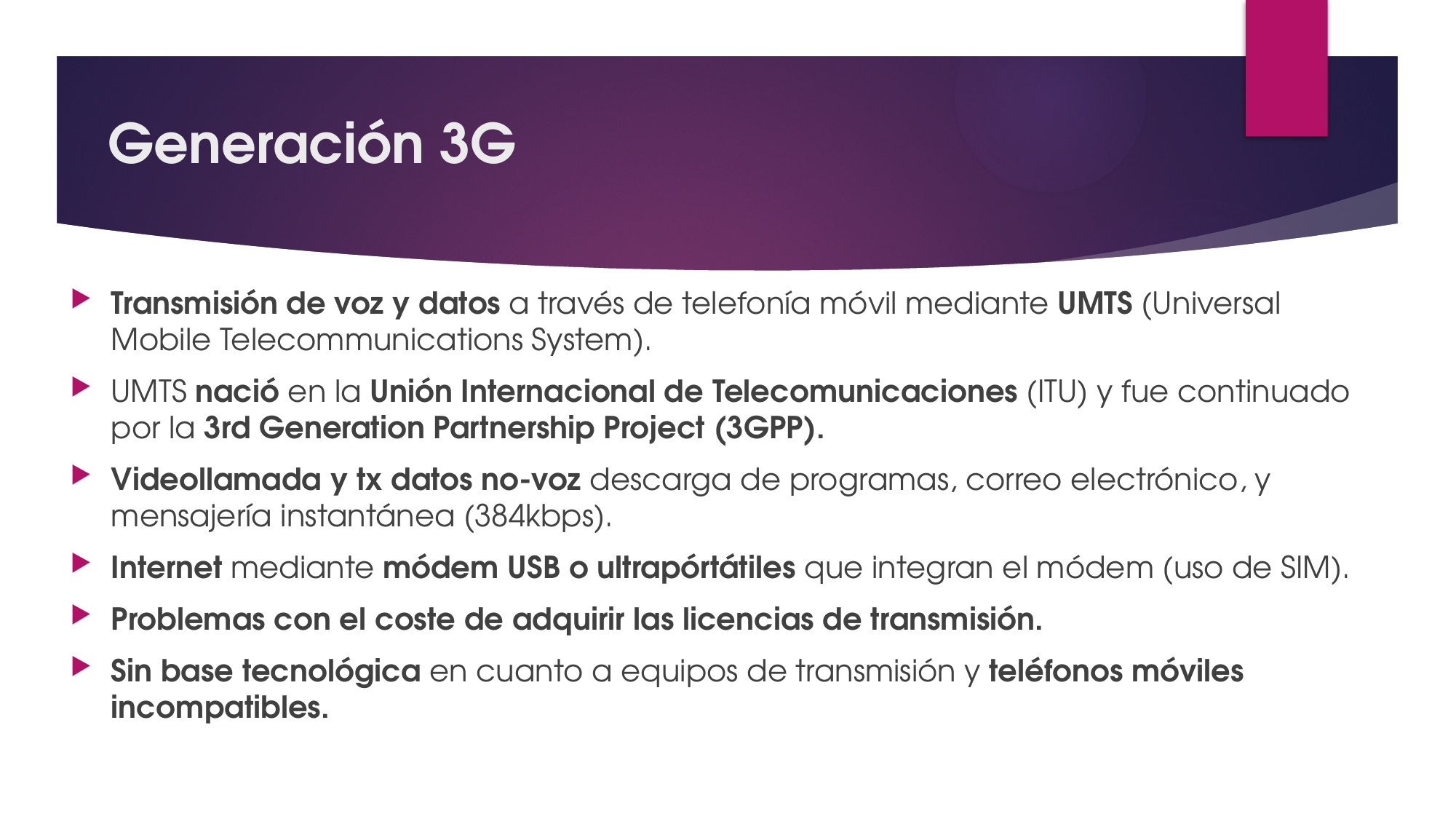

# Generación 3G
Transmisión de voz y datos a través de telefonía móvil mediante UMTS (Universal Mobile Telecommunications System).
UMTS nació en la Unión Internacional de Telecomunicaciones (ITU) y fue continuado por la 3rd Generation Partnership Project (3GPP).
Videollamada y tx datos no-voz descarga de programas, correo electrónico, y mensajería instantánea (384kbps).
Internet mediante módem USB o ultrapórtátiles que integran el módem (uso de SIM).
Problemas con el coste de adquirir las licencias de transmisión.
Sin base tecnológica en cuanto a equipos de transmisión y teléfonos móviles incompatibles.